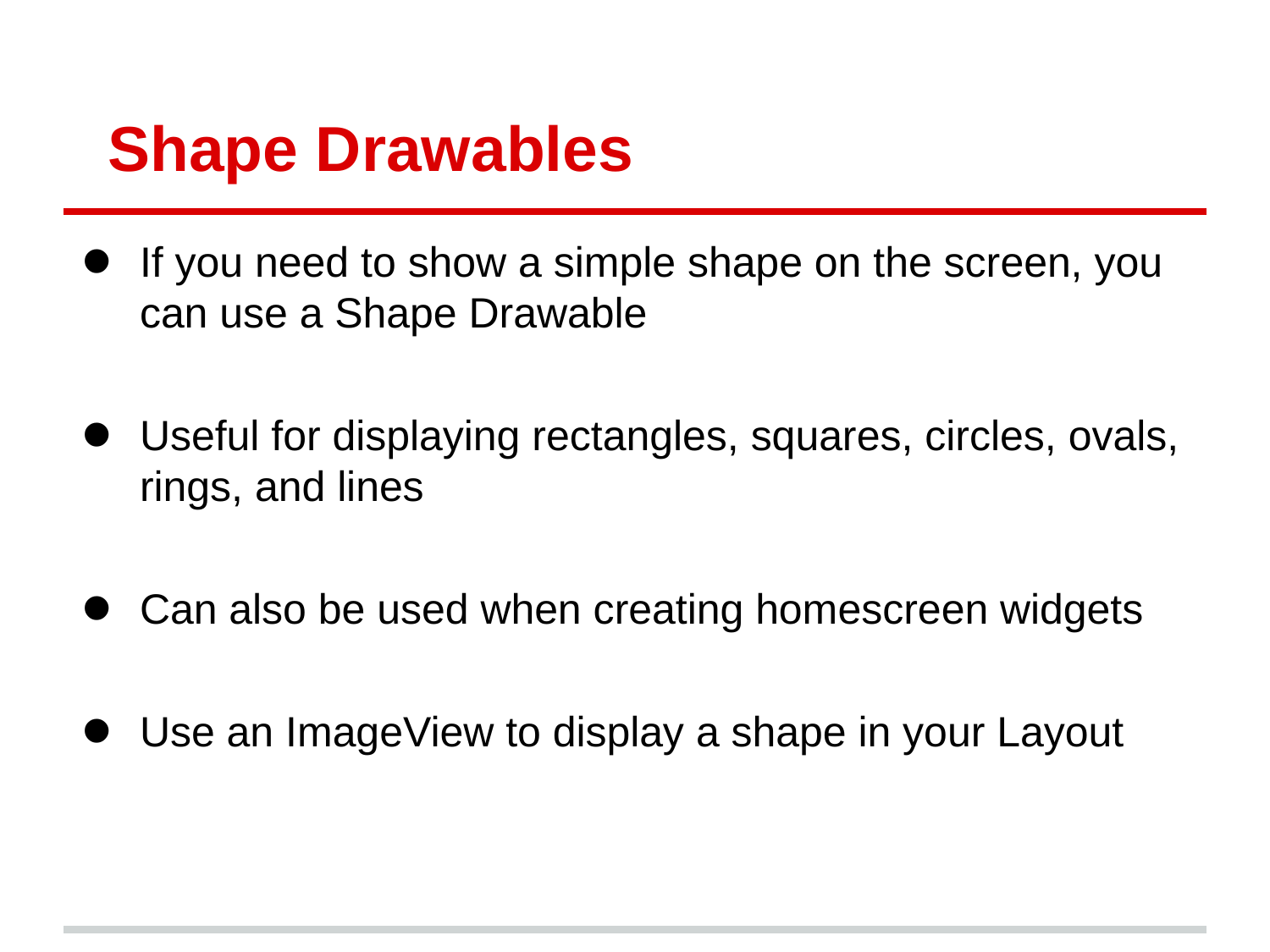

# Shape Drawables
If you need to show a simple shape on the screen, you can use a Shape Drawable

Useful for displaying rectangles, squares, circles, ovals, rings, and lines

Can also be used when creating homescreen widgets

Use an ImageView to display a shape in your Layout